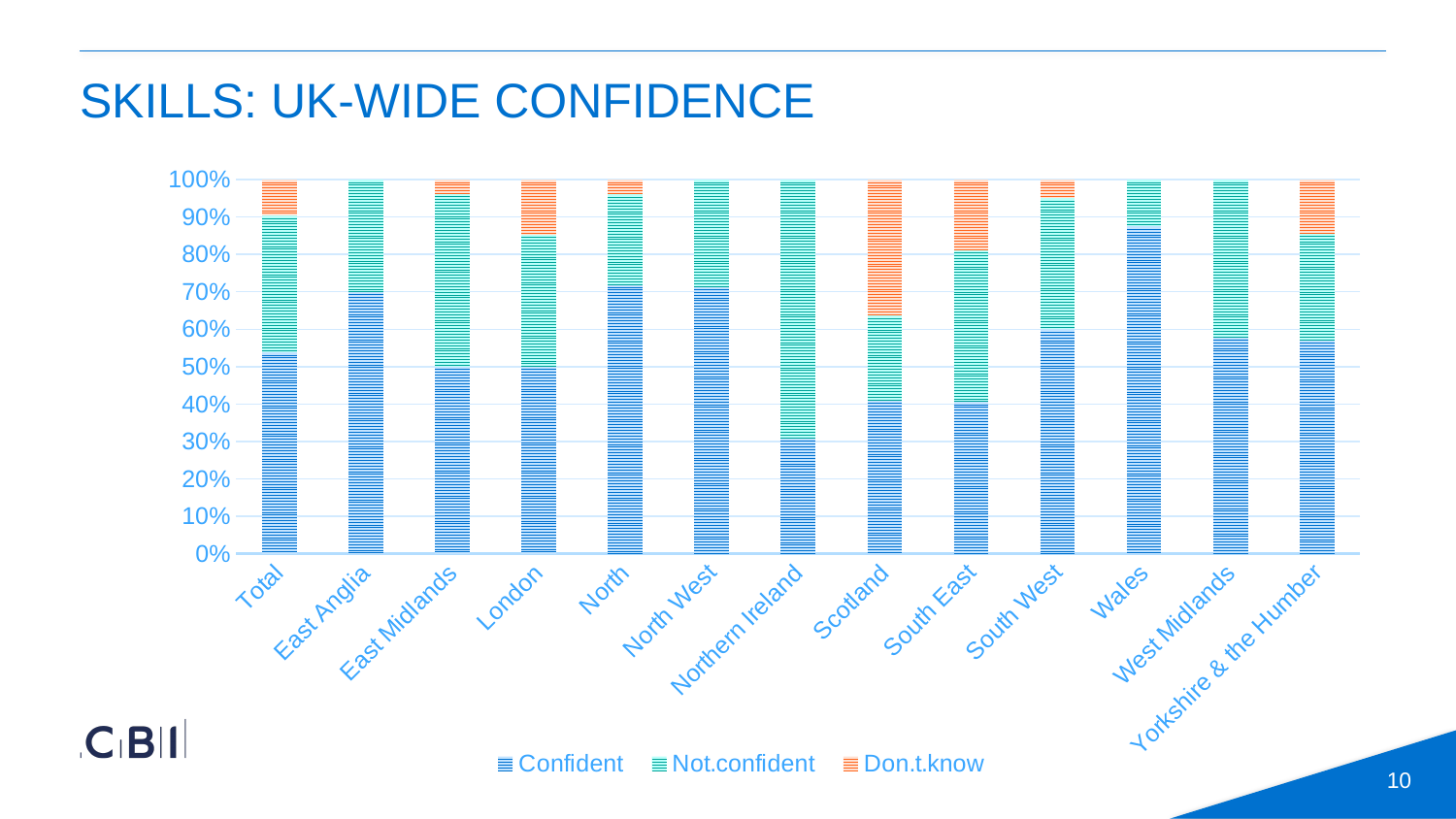

# Skills: UK-wide Confidence

### Chart

| Category | Confident | Not.confident | Don.t.know |
|---|---|---|---|
| Total | 53.8 | 36.5 | 9.6 |
| East Anglia | 70.0 | 30.0 | 0.0 |
| East Midlands | 50.0 | 46.2 | 3.8 |
| London | 50.0 | 35.3 | 14.7 |
| North | 72.0 | 24.0 | 4.0 |
| North West | 71.4 | 28.6 | 0.0 |
| Northern Ireland | 30.8 | 69.2 | 0.0 |
| Scotland | 40.9 | 22.7 | 36.4 |
| South East | 40.6 | 40.6 | 18.8 |
| South West | 60.0 | 35.0 | 5.0 |
| Wales | 87.5 | 12.5 | 0.0 |
| West Midlands | 57.9 | 42.1 | 0.0 |
| Yorkshire & the Humber | 57.1 | 28.6 | 14.3 |